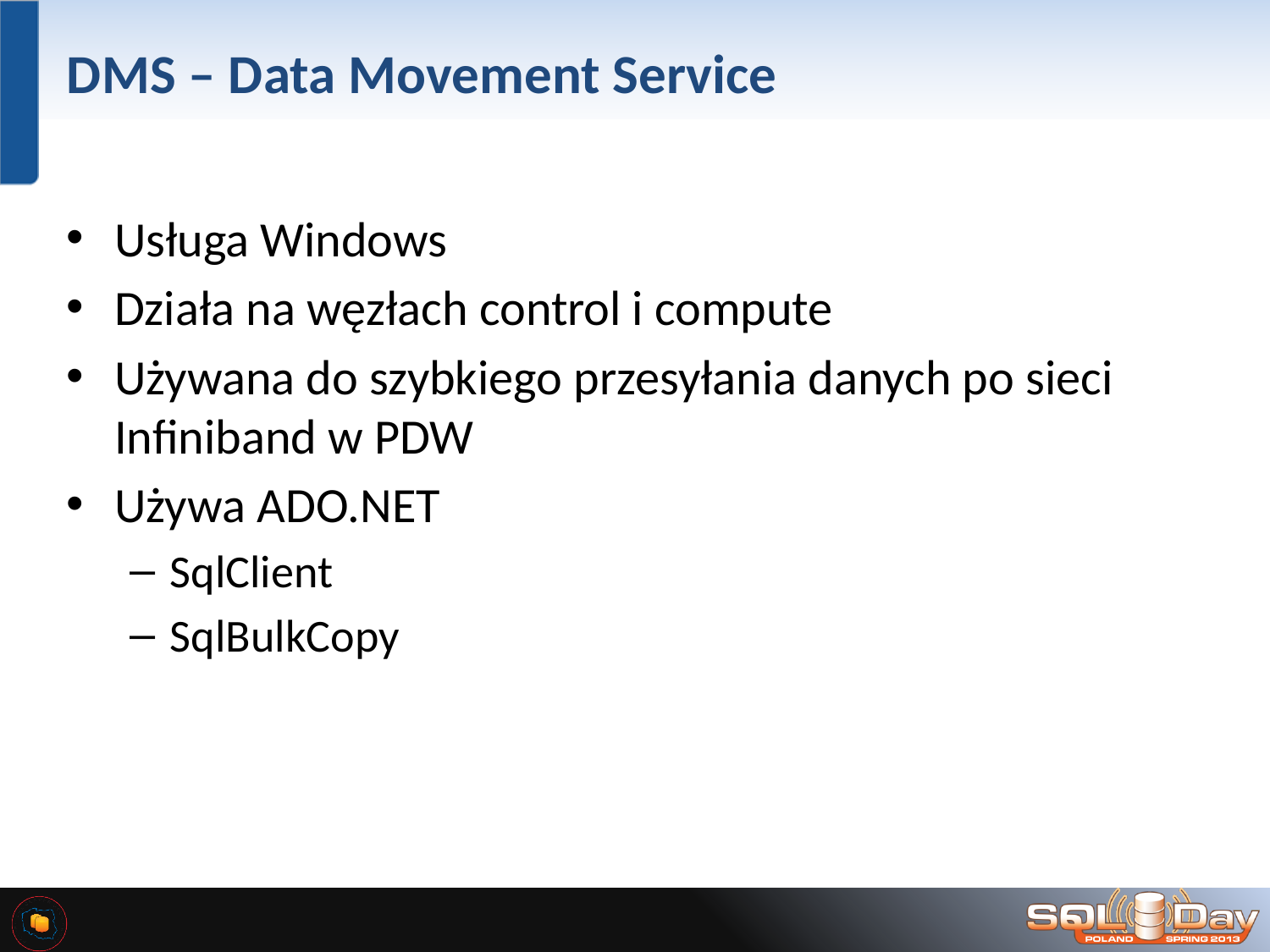

# DMS – Data Movement Service
Usługa Windows
Działa na węzłach control i compute
Używana do szybkiego przesyłania danych po sieci Infiniband w PDW
Używa ADO.NET
SqlClient
SqlBulkCopy